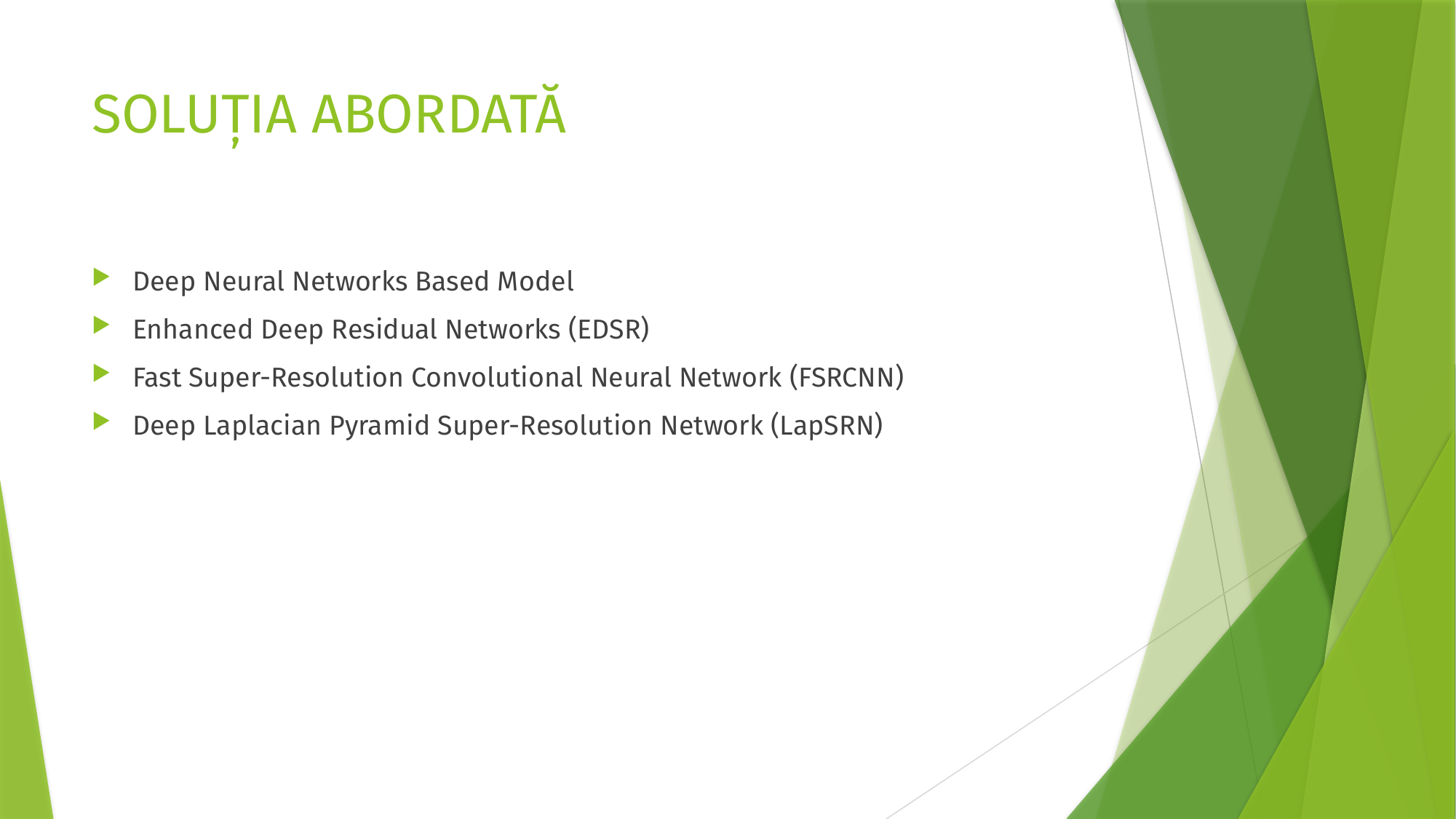

# SOLUȚIA ABORDATĂ
Deep Neural Networks Based Model
Enhanced Deep Residual Networks (EDSR)
Fast Super-Resolution Convolutional Neural Network (FSRCNN)
Deep Laplacian Pyramid Super-Resolution Network (LapSRN)